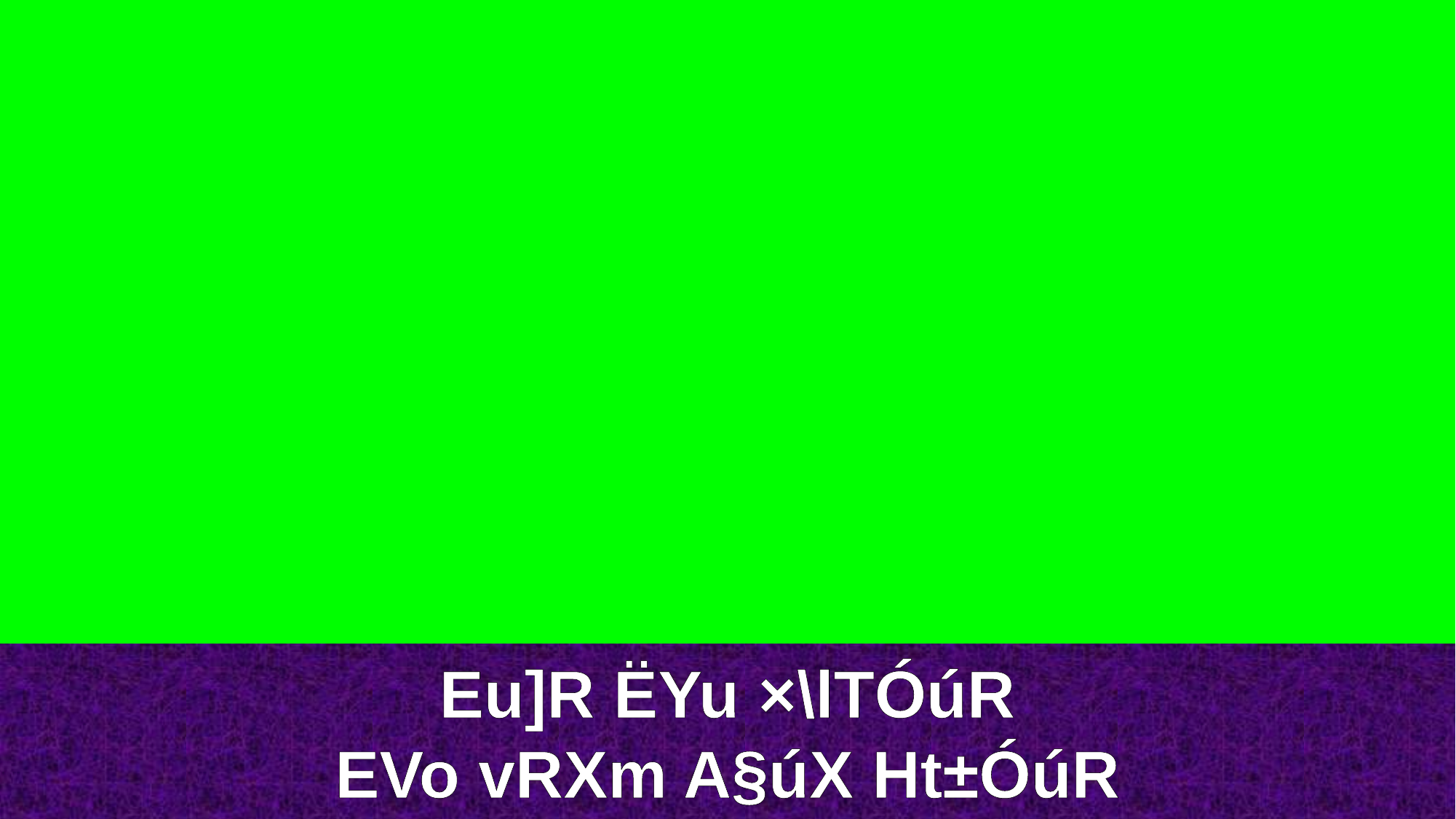

Eu]R ËYu ×\lTÓúR
EVo vRXm A§úX Ht±ÓúR